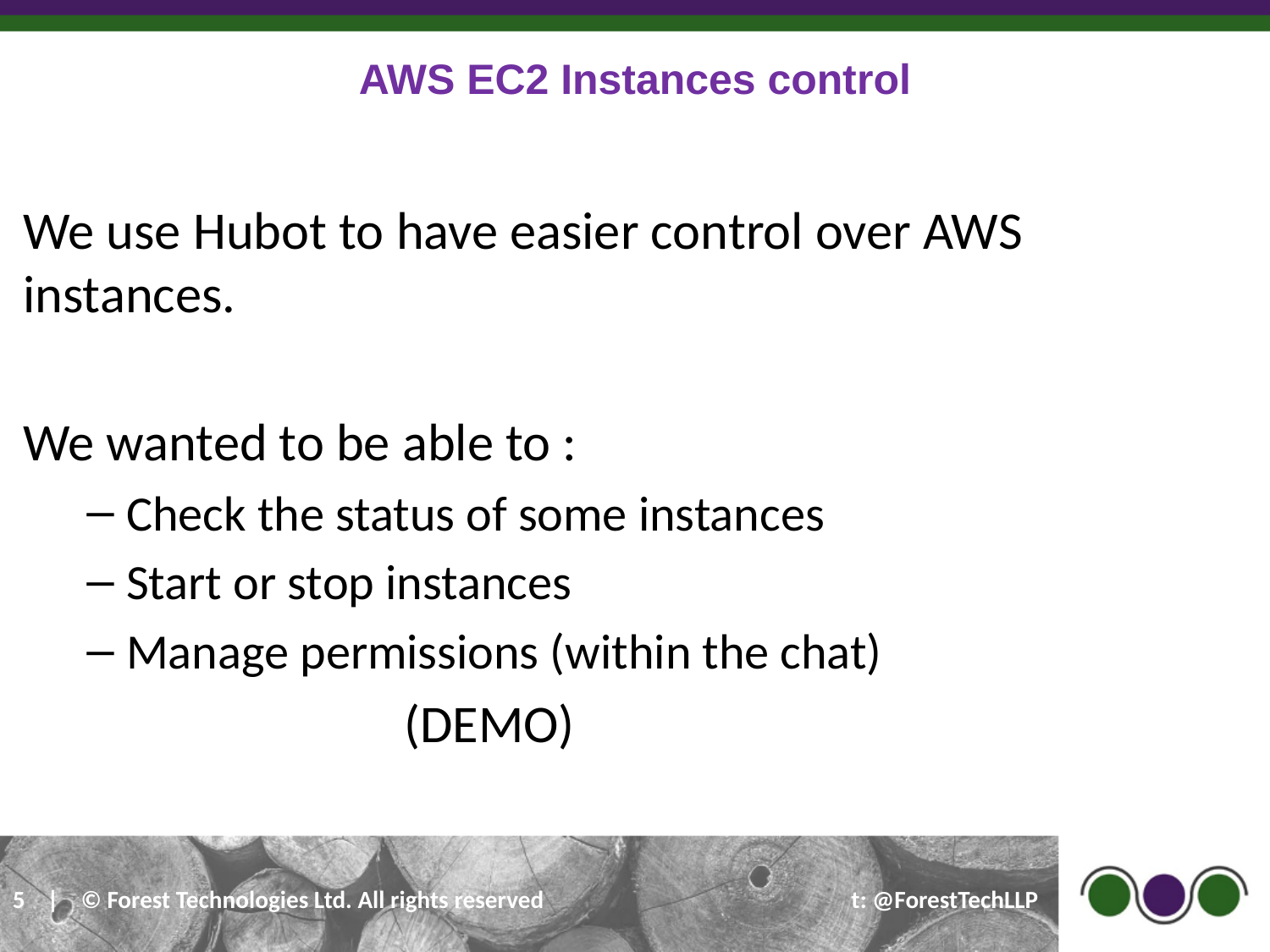

# AWS EC2 Instances control

We use Hubot to have easier control over AWS instances.

We wanted to be able to :
Check the status of some instances
Start or stop instances
Manage permissions (within the chat)
			(DEMO)